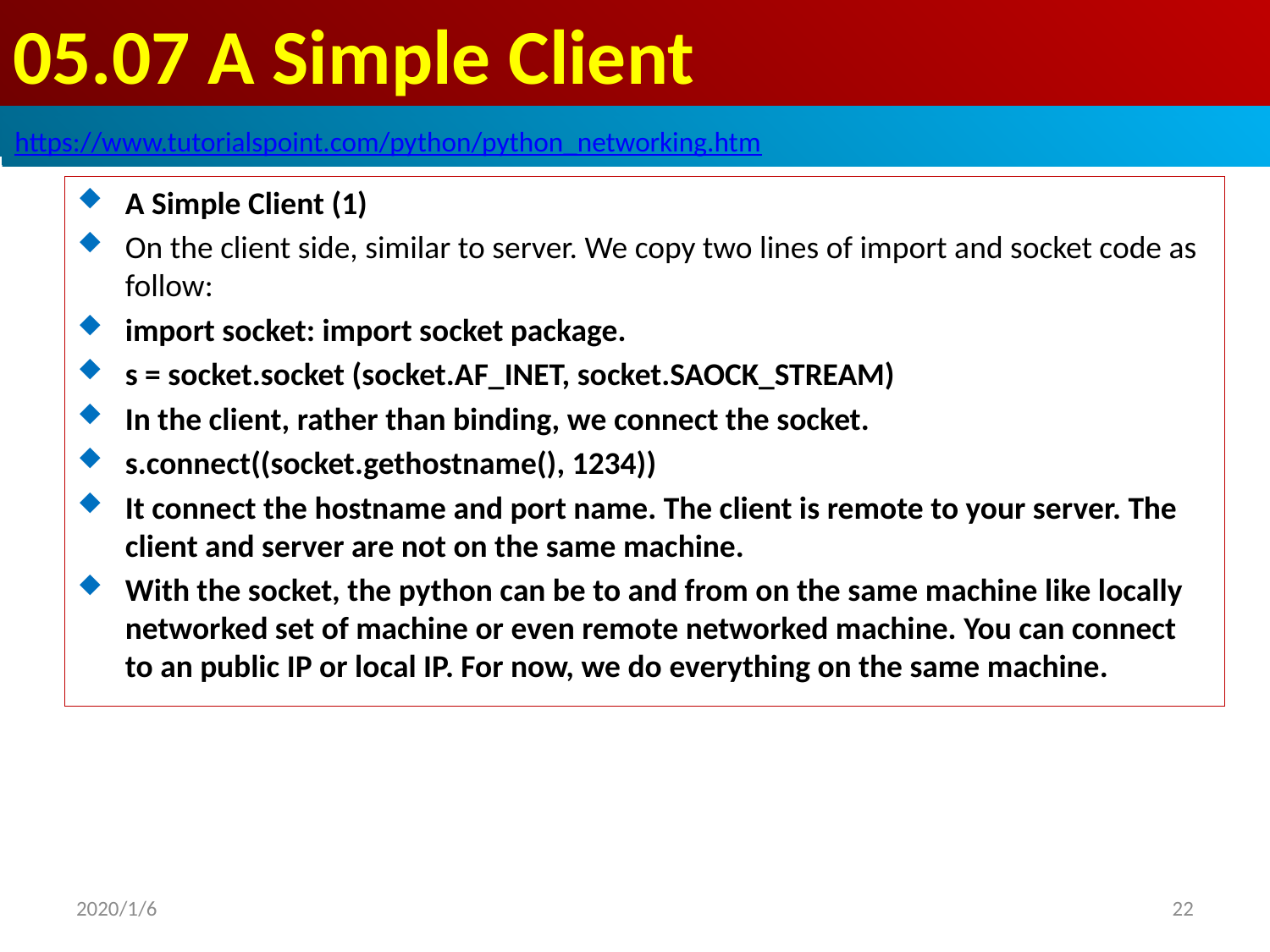

# 05.07 A Simple Client
https://github.com/PacktPublishing/Tkinter-GUI-Application-Development-Blueprints-Second-Edition
https://www.tutorialspoint.com/python/python_networking.htm
A Simple Client (1)
On the client side, similar to server. We copy two lines of import and socket code as follow:
import socket: import socket package.
s = socket.socket (socket.AF_INET, socket.SAOCK_STREAM)
In the client, rather than binding, we connect the socket.
s.connect((socket.gethostname(), 1234))
It connect the hostname and port name. The client is remote to your server. The client and server are not on the same machine.
With the socket, the python can be to and from on the same machine like locally networked set of machine or even remote networked machine. You can connect to an public IP or local IP. For now, we do everything on the same machine.
2020/1/6
22